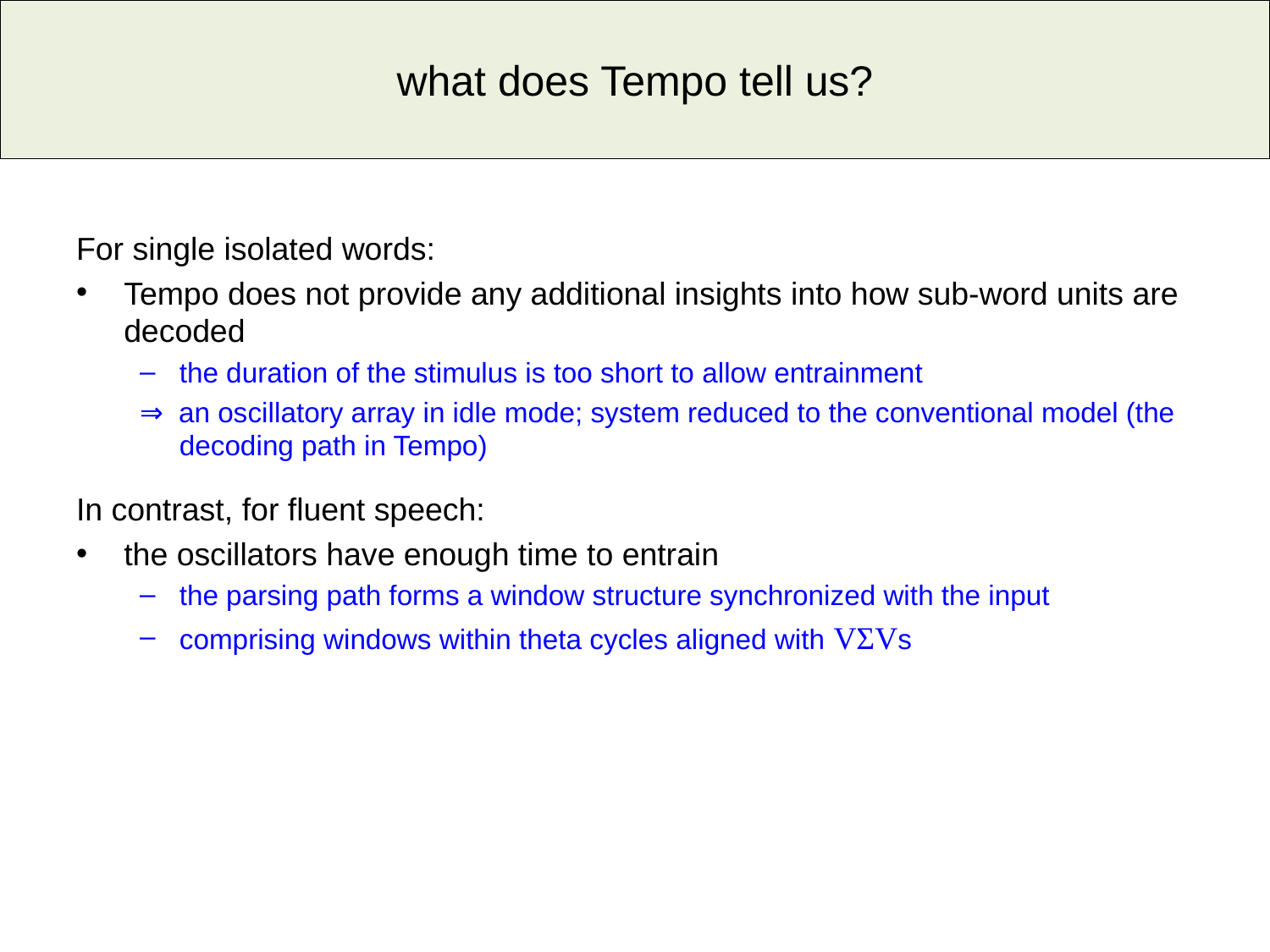

# what does Tempo tell us?
For single isolated words:
Tempo does not provide any additional insights into how sub-word units are decoded
the duration of the stimulus is too short to allow entrainment
⇒  an oscillatory array in idle mode; system reduced to the conventional model (the decoding path in Tempo)
In contrast, for fluent speech:
the oscillators have enough time to entrain
the parsing path forms a window structure synchronized with the input
comprising windows within theta cycles aligned with VΣVs